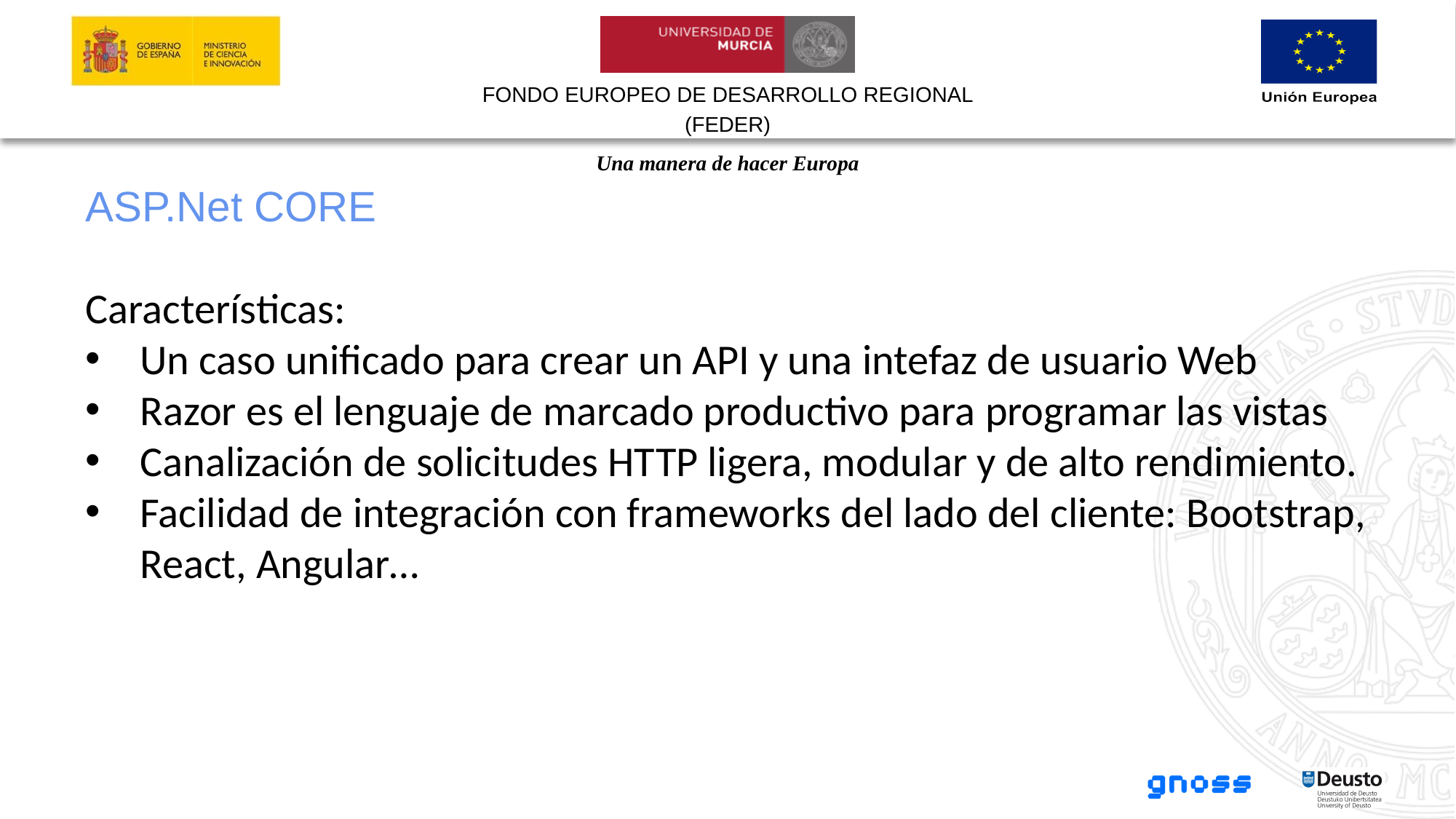

ASP.Net CORE

Características:
Un caso unificado para crear un API y una intefaz de usuario Web
Razor es el lenguaje de marcado productivo para programar las vistas
Canalización de solicitudes HTTP ligera, modular y de alto rendimiento.
Facilidad de integración con frameworks del lado del cliente: Bootstrap, React, Angular…